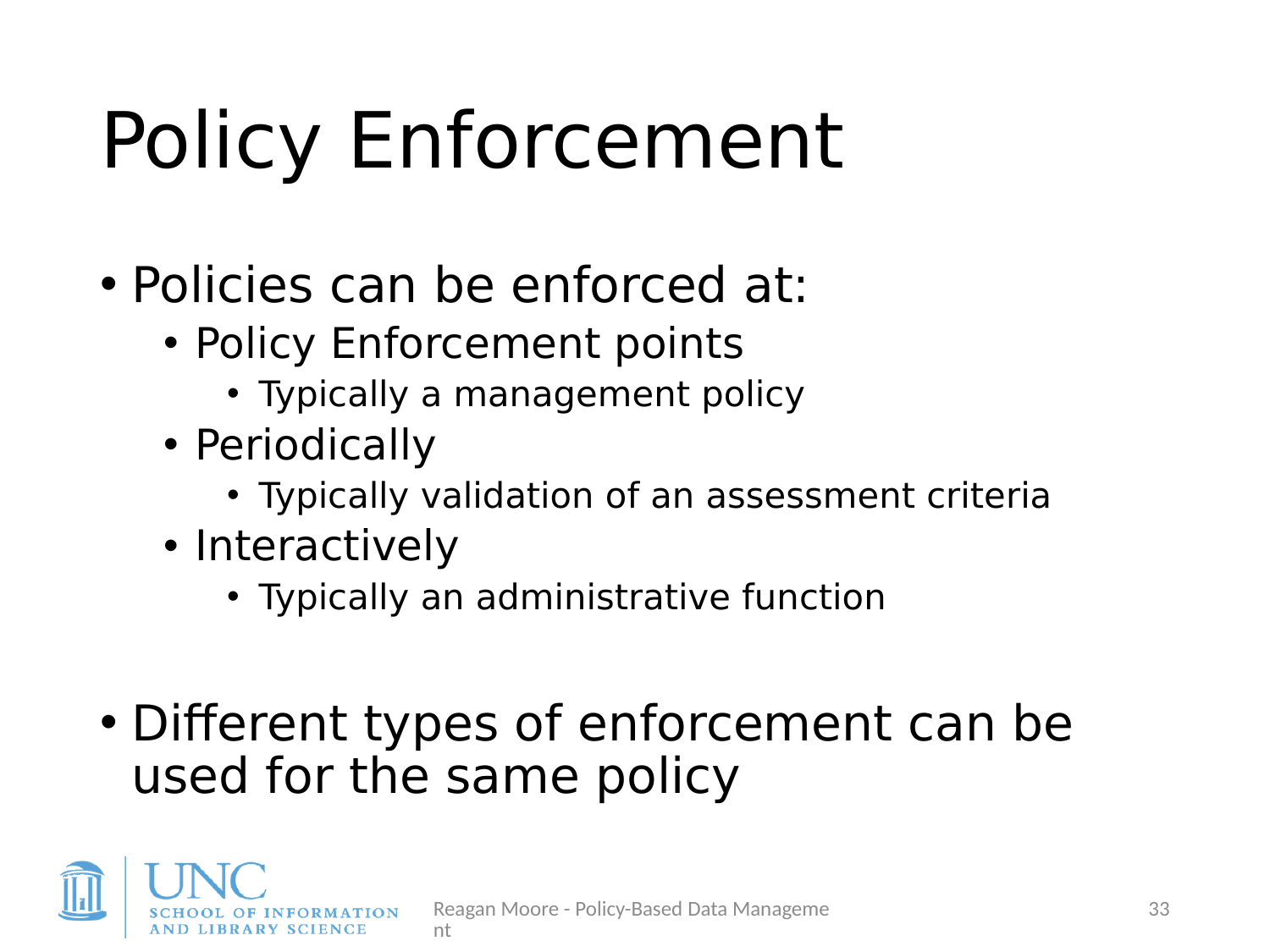

# Policy Enforcement
Policies can be enforced at:
Policy Enforcement points
Typically a management policy
Periodically
Typically validation of an assessment criteria
Interactively
Typically an administrative function

Different types of enforcement can be used for the same policy
Reagan Moore - Policy-Based Data Management
33